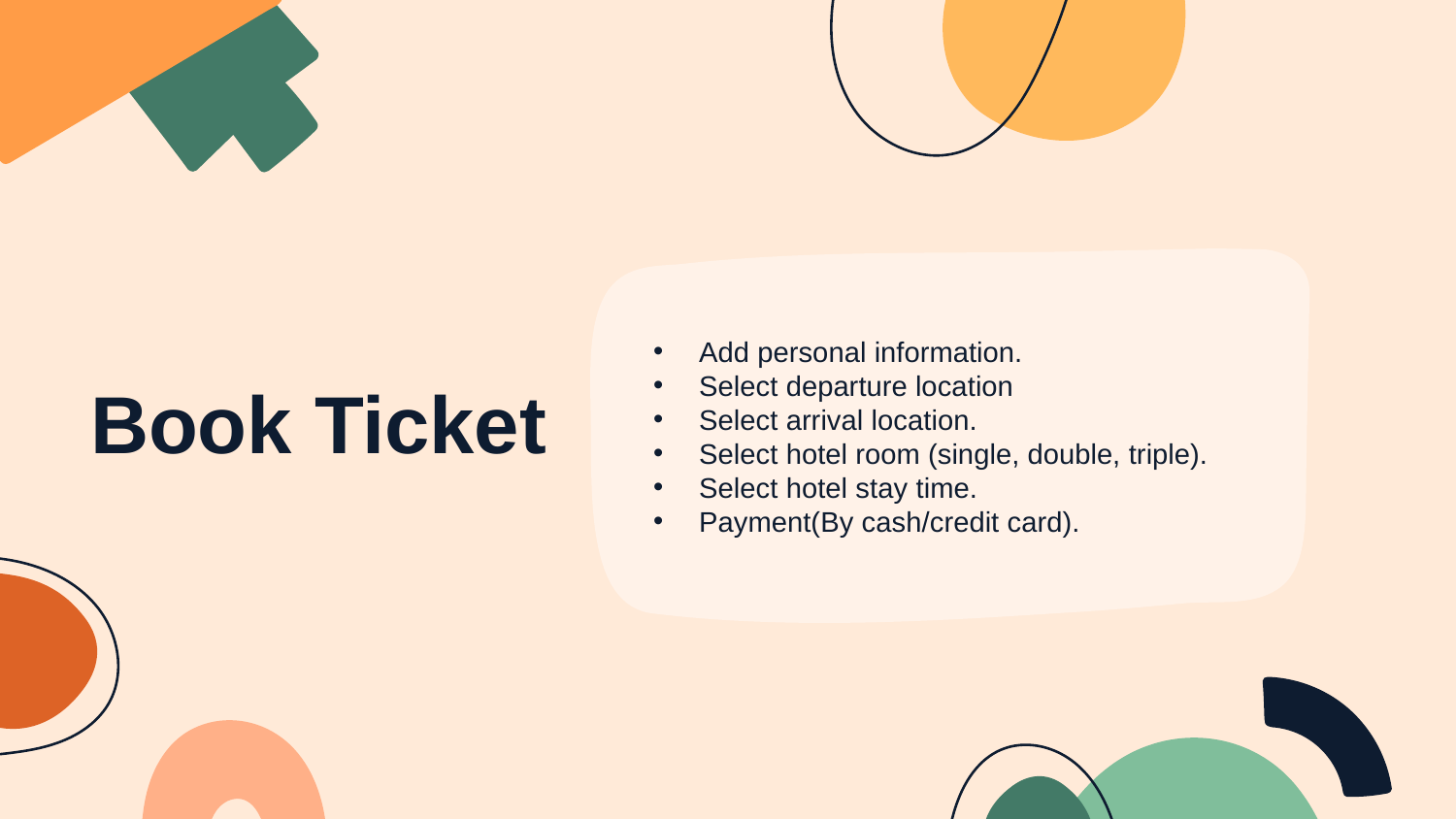

Add personal information.
Select departure location
Select arrival location.
Select hotel room (single, double, triple).
Select hotel stay time.
Payment(By cash/credit card).
# Book Ticket